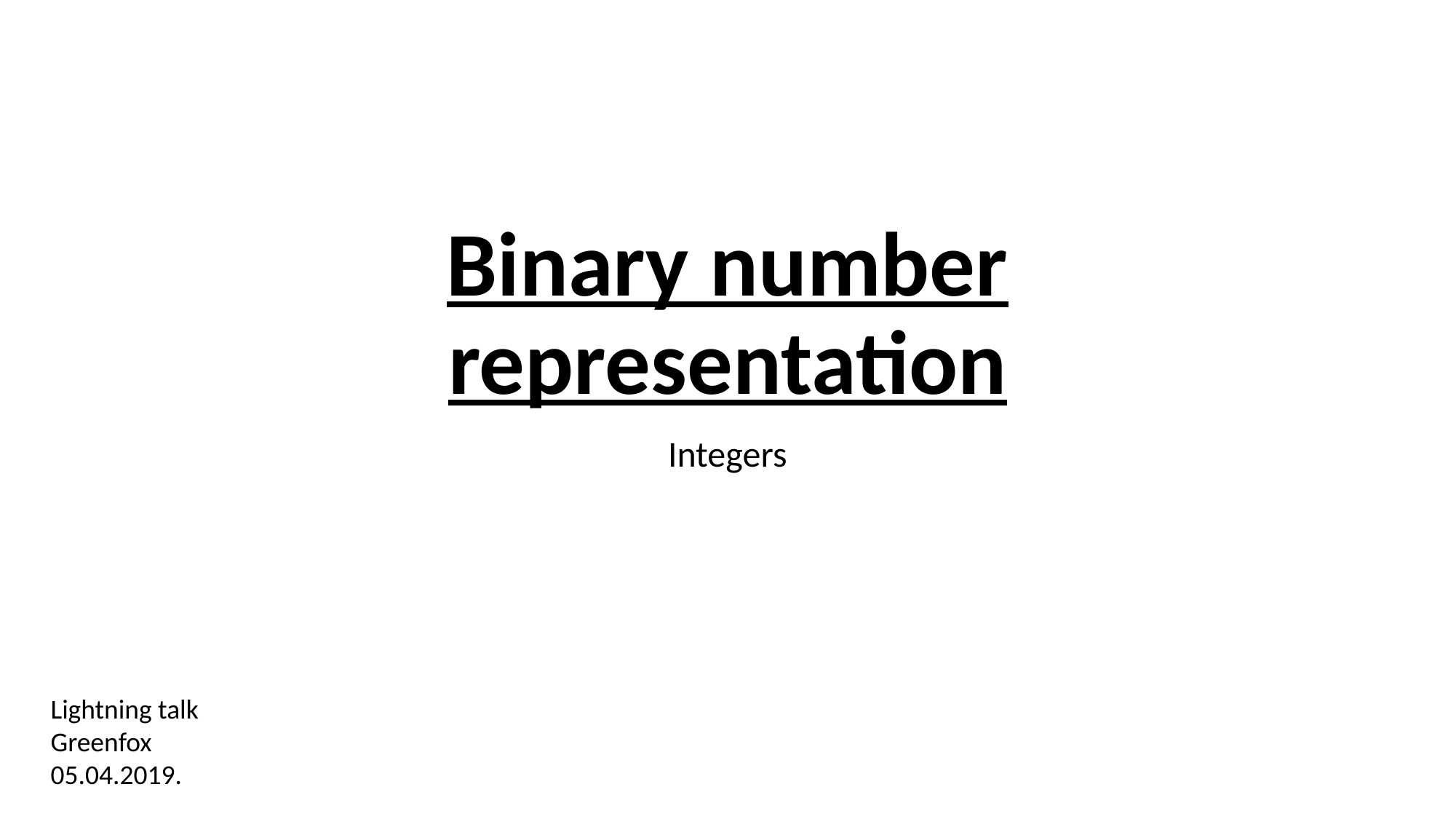

# Binary number representation
Integers
Lightning talk
Greenfox
05.04.2019.